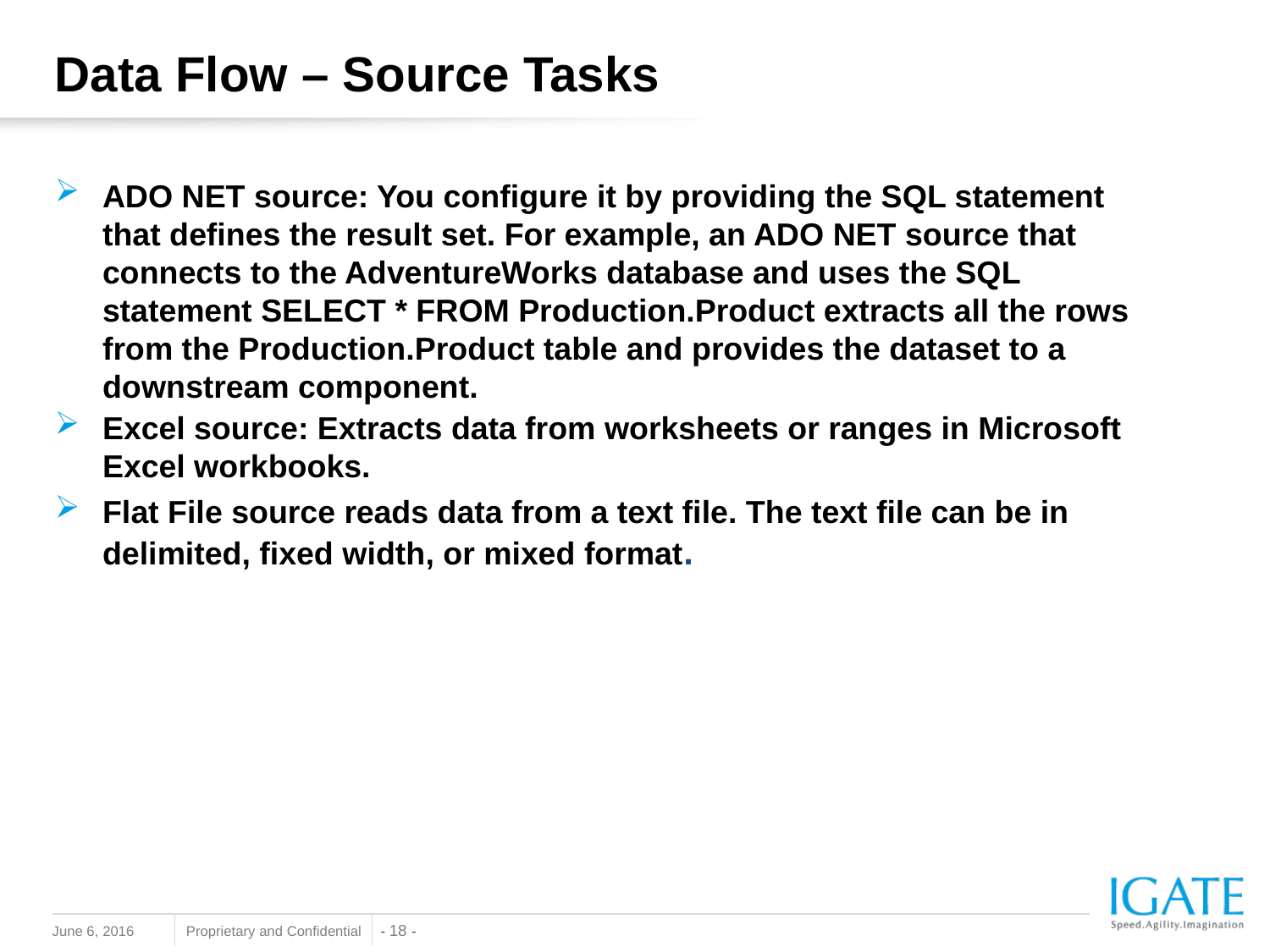

Data Flow – Source Tasks
ADO NET source: You configure it by providing the SQL statement that defines the result set. For example, an ADO NET source that connects to the AdventureWorks database and uses the SQL statement SELECT * FROM Production.Product extracts all the rows from the Production.Product table and provides the dataset to a downstream component.
Excel source: Extracts data from worksheets or ranges in Microsoft Excel workbooks.
Flat File source reads data from a text file. The text file can be in delimited, fixed width, or mixed format.